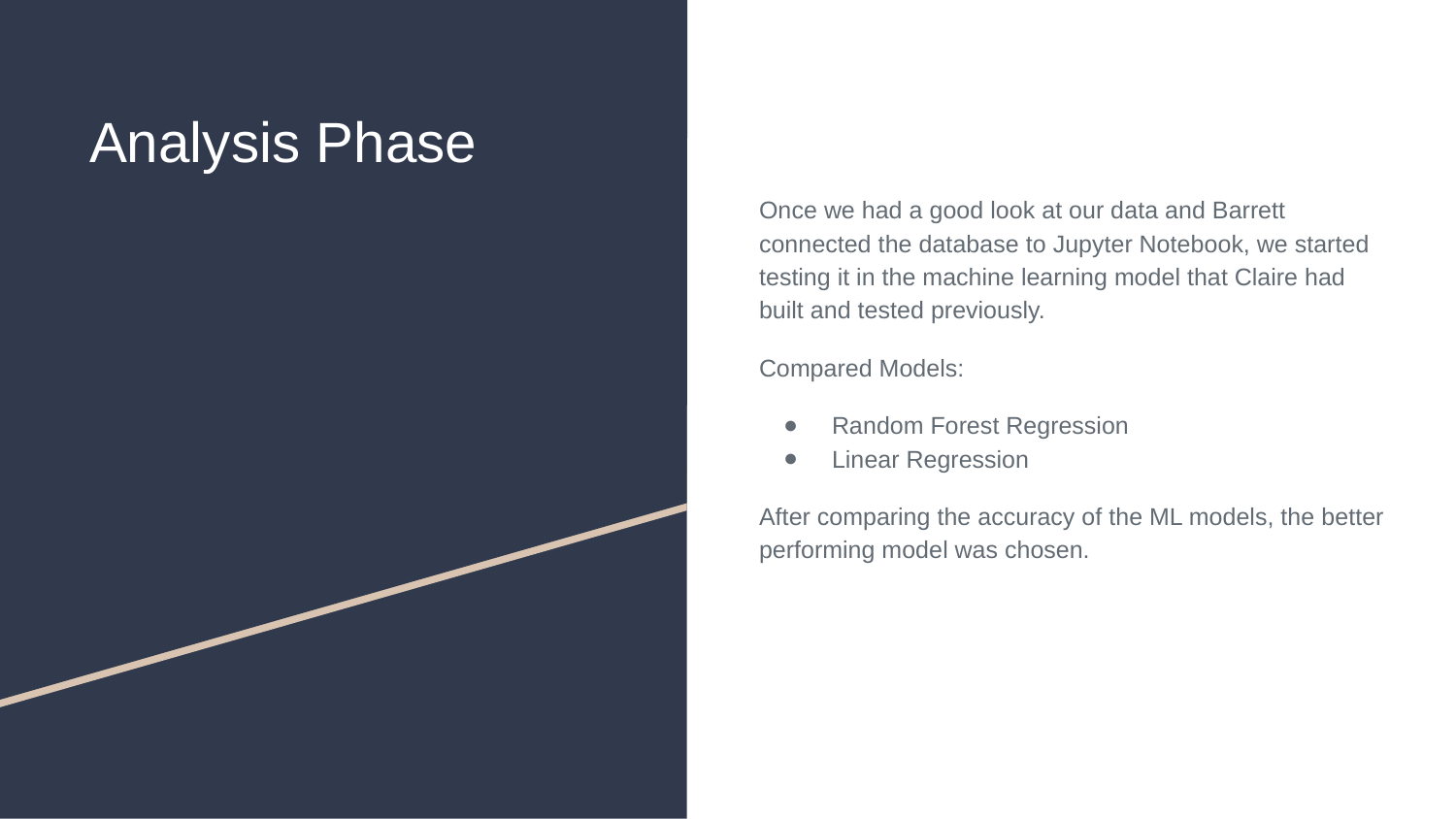

# Analysis Phase
Once we had a good look at our data and Barrett connected the database to Jupyter Notebook, we started testing it in the machine learning model that Claire had built and tested previously.
Compared Models:
Random Forest Regression
Linear Regression
After comparing the accuracy of the ML models, the better performing model was chosen.